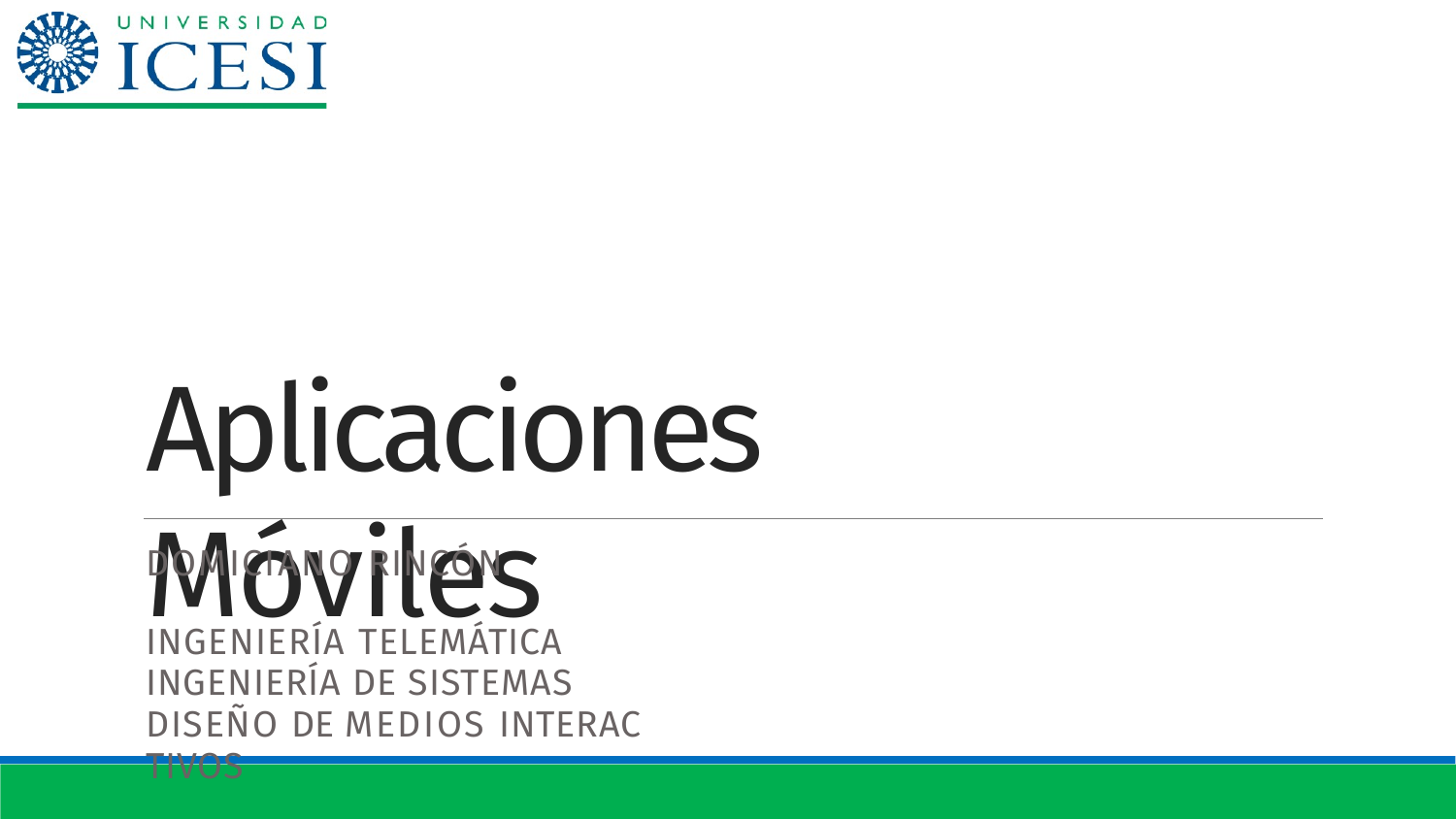

Aplicaciones Móviles
DOMICIANO RINCÓN

INGENIERÍA TELEMÁTICA
INGENIERÍA DE SISTEMAS
DISEÑO DE MEDIOS INTERAC TIVOS